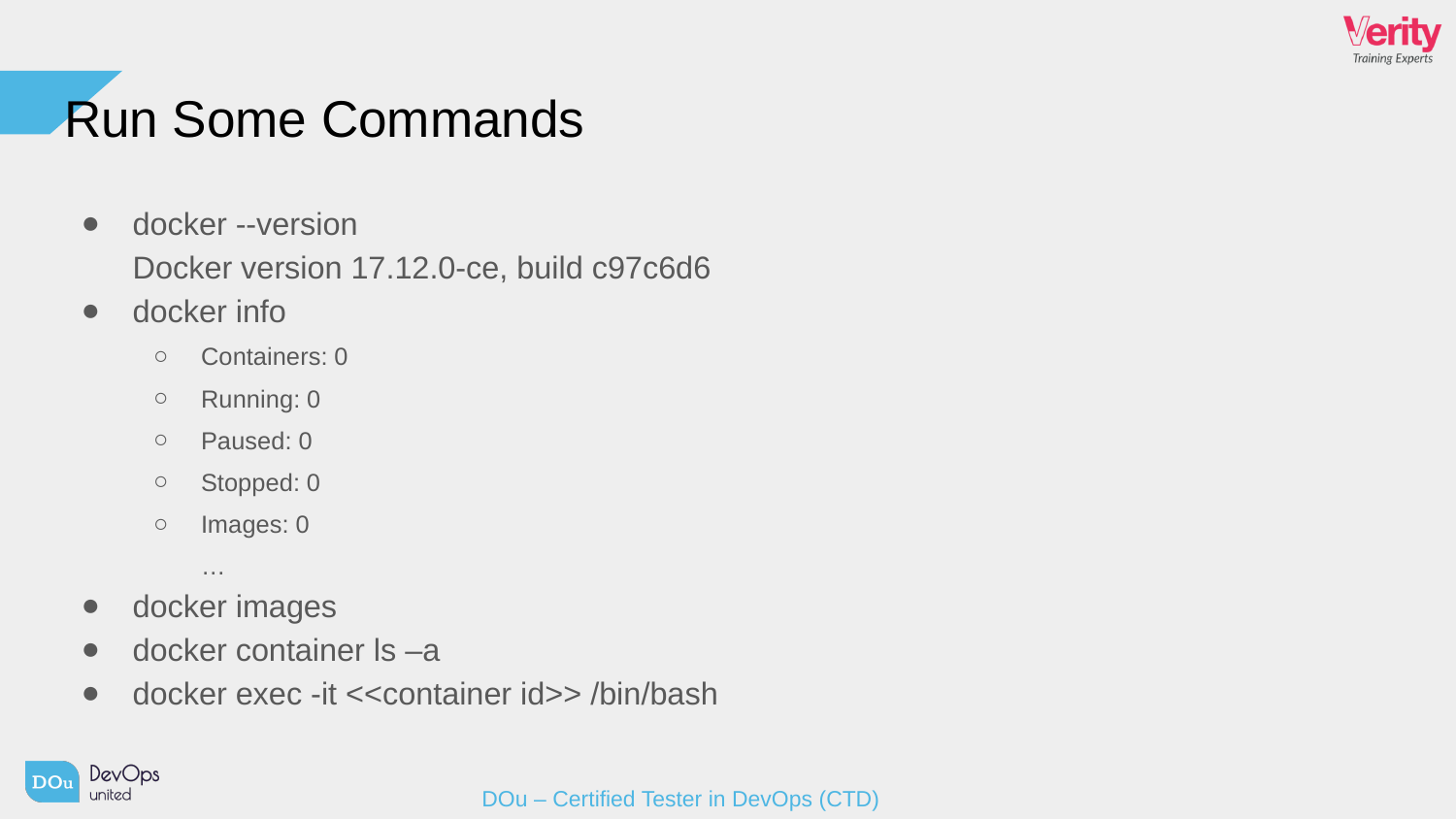

# Run Some Commands
docker --version
	Docker version 17.12.0-ce, build c97c6d6
docker info
Containers: 0
Running: 0
Paused: 0
Stopped: 0
Images: 0
	…
docker images
docker container ls –a
docker exec -it <<container id>> /bin/bash